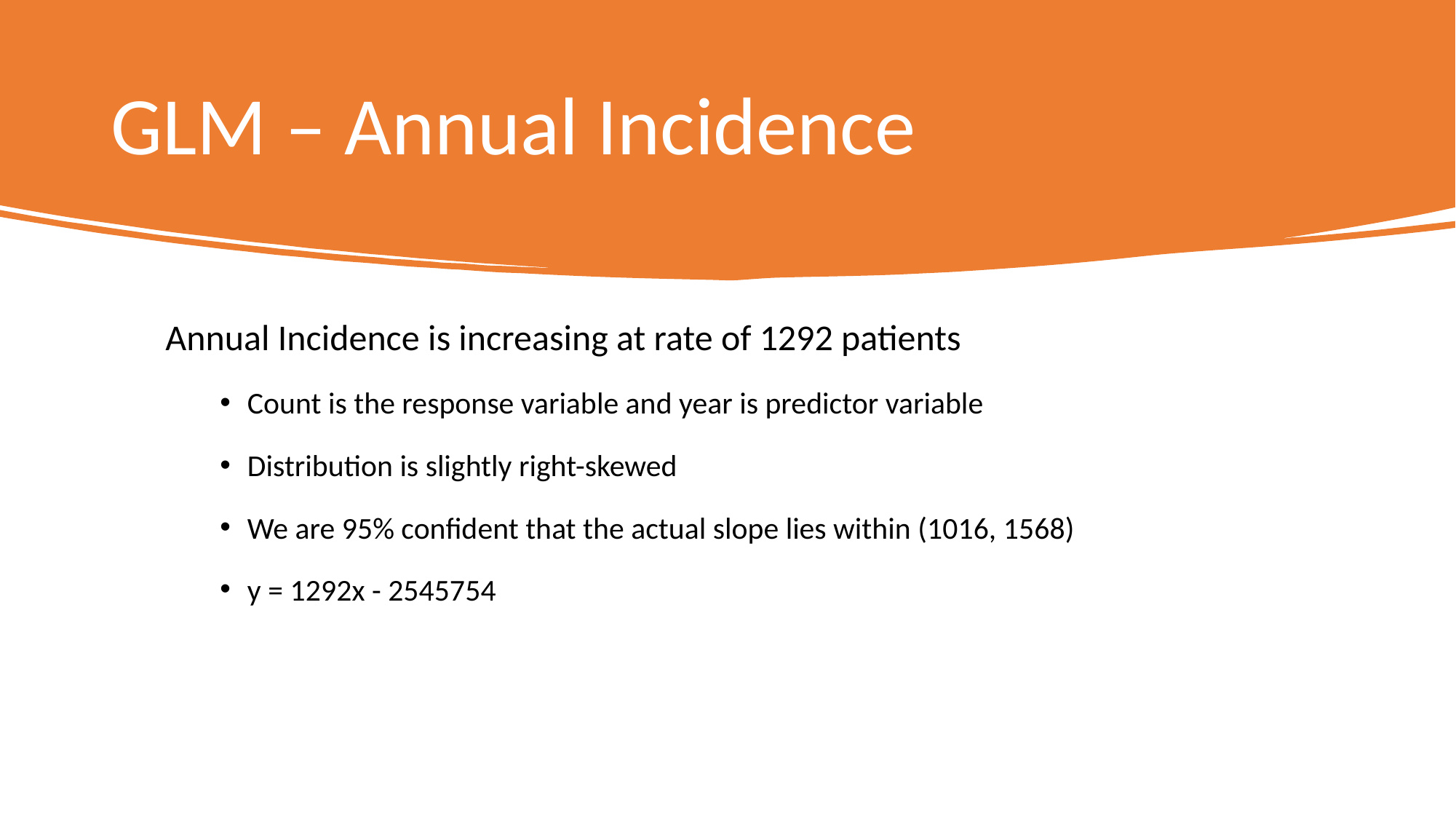

# GLM – Annual Incidence
Annual Incidence is increasing at rate of 1292 patients
Count is the response variable and year is predictor variable
Distribution is slightly right-skewed
We are 95% confident that the actual slope lies within (1016, 1568)
y = 1292x - 2545754